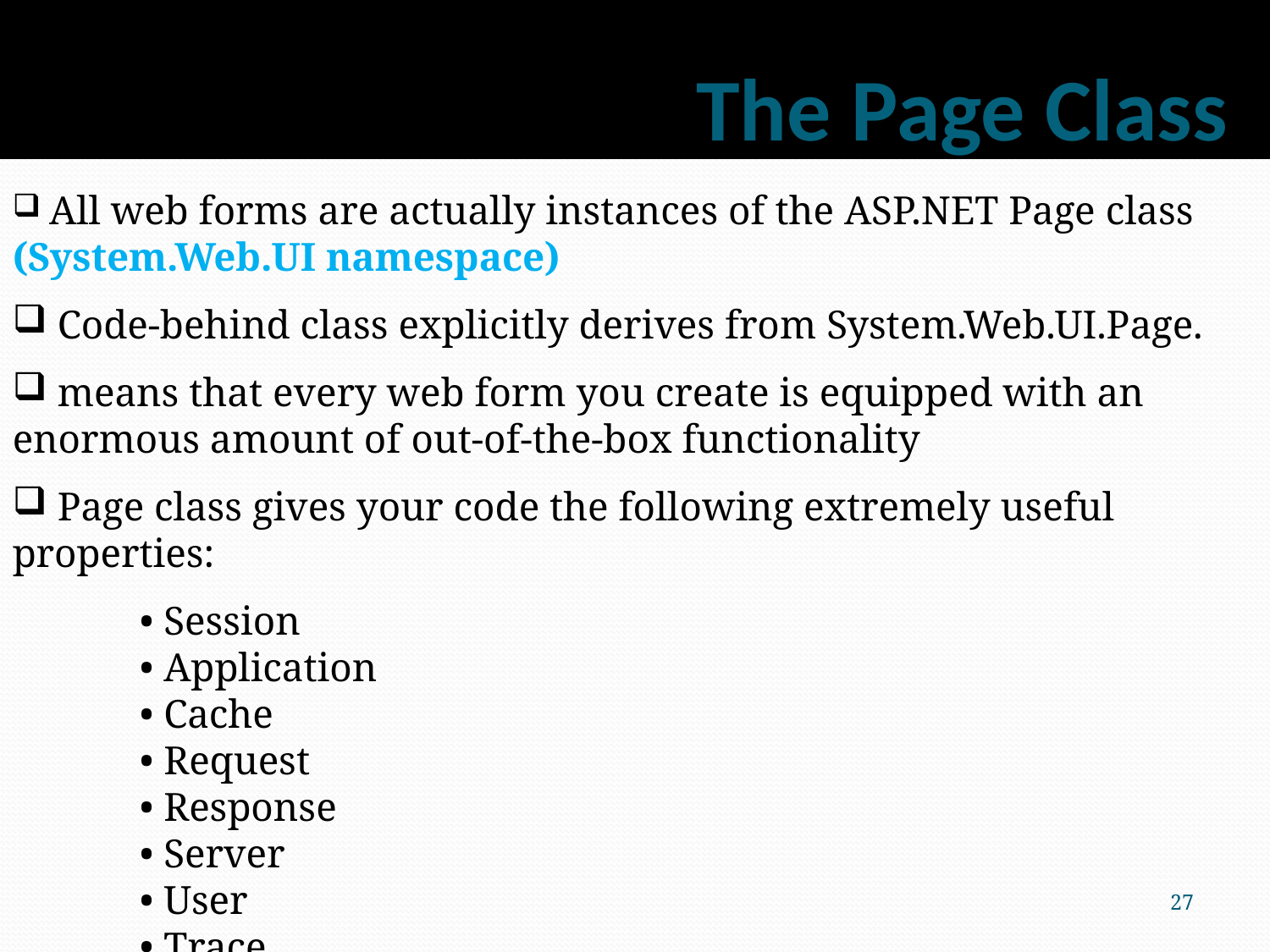

# The Page Class
 All web forms are actually instances of the ASP.NET Page class (System.Web.UI namespace)
 Code-behind class explicitly derives from System.Web.UI.Page.
 means that every web form you create is equipped with an enormous amount of out-of-the-box functionality
 Page class gives your code the following extremely useful properties:
	• Session
	• Application
	• Cache
	• Request
	• Response
	• Server
	• User
	• Trace
27